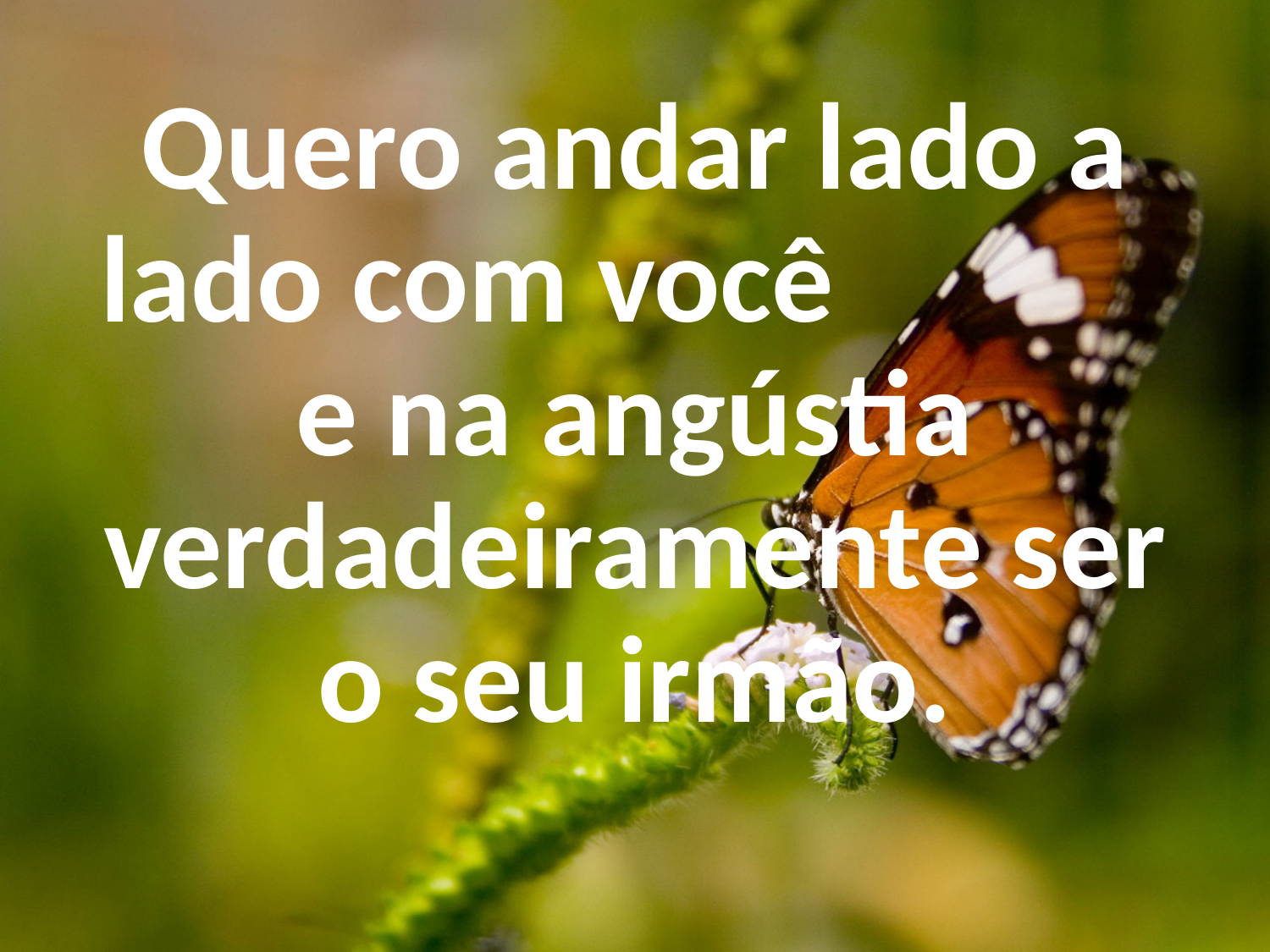

Quero andar lado a lado com você             e na angústia verdadeiramente ser o seu irmão.